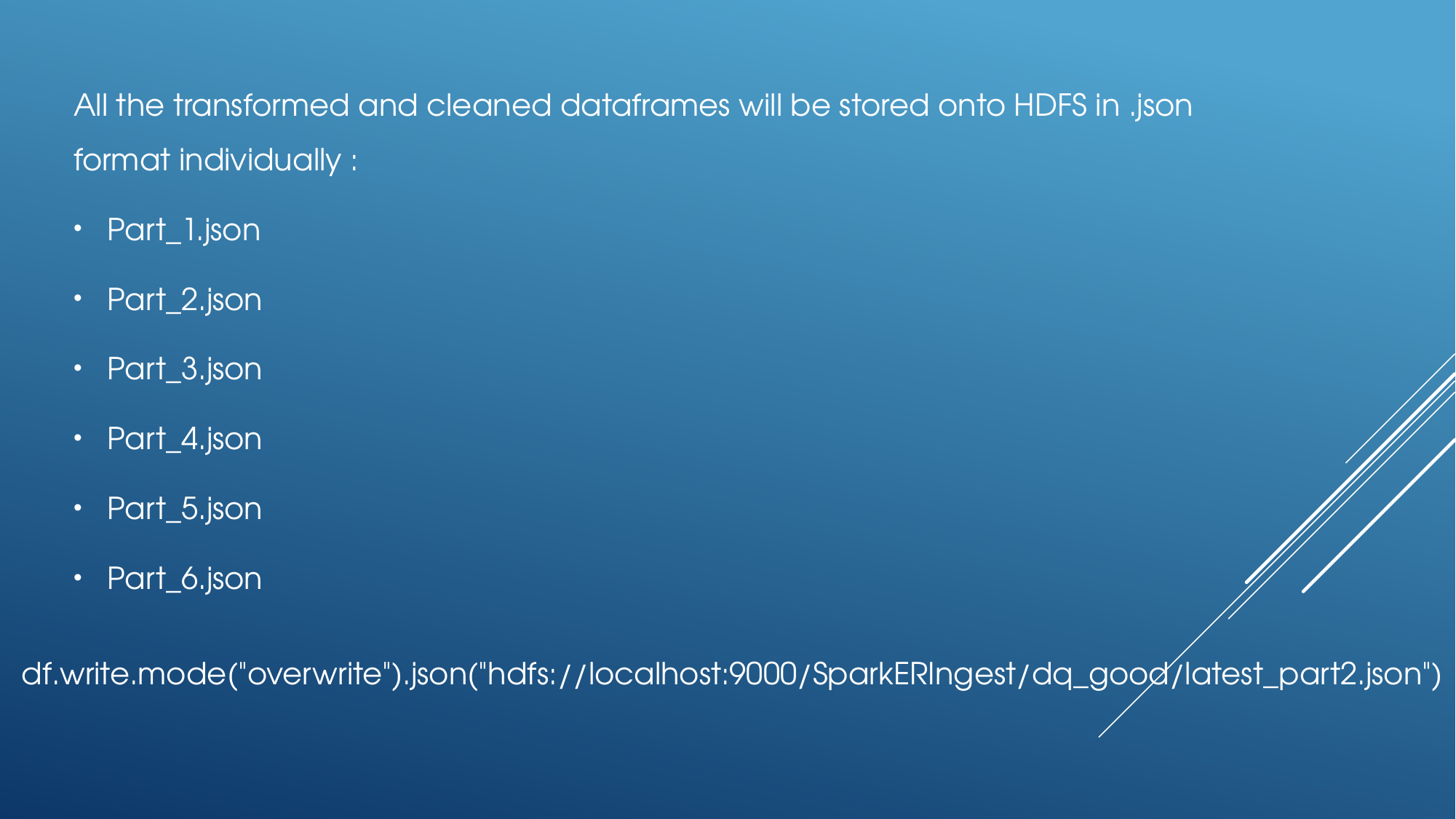

All the transformed and cleaned dataframes will be stored onto HDFS in .json format individually :
Part_1.json
Part_2.json
Part_3.json
Part_4.json
Part_5.json
Part_6.json
df.write.mode("overwrite").json("hdfs://localhost:9000/SparkERIngest/dq_good/latest_part2.json")